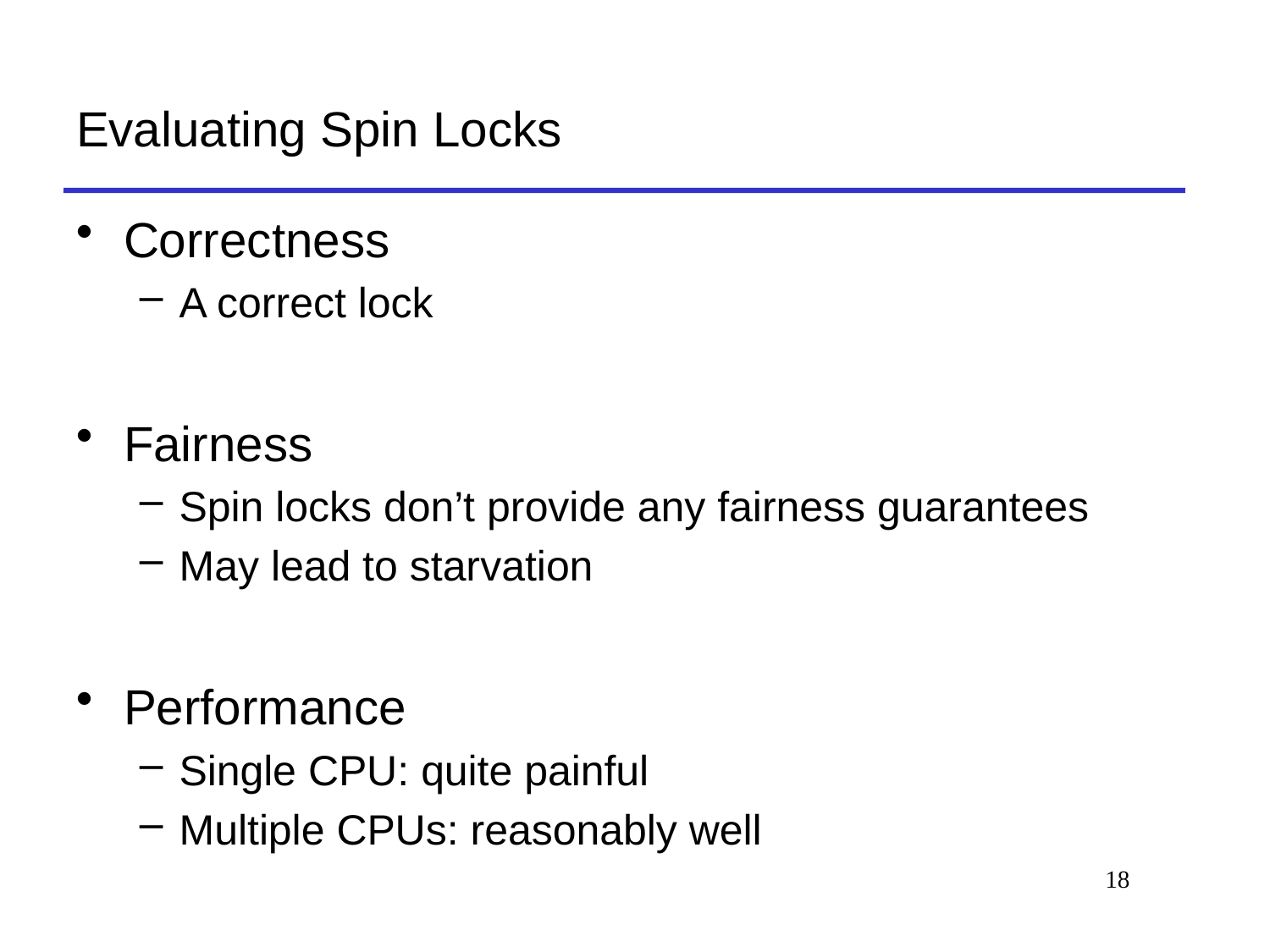

# Evaluating Spin Locks
Correctness
A correct lock

Fairness
Spin locks don’t provide any fairness guarantees
May lead to starvation

Performance
Single CPU: quite painful
Multiple CPUs: reasonably well

18